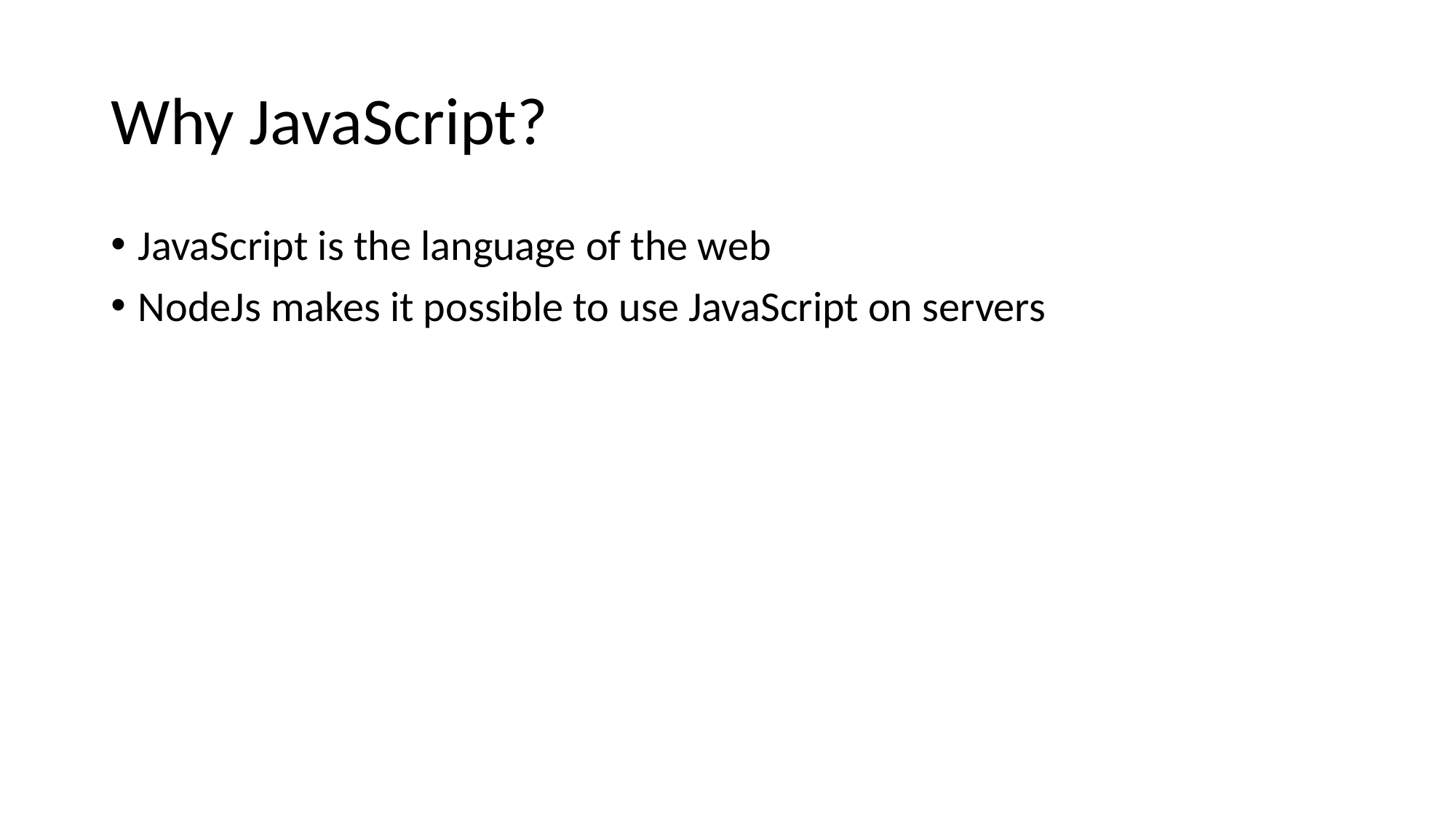

# Why JavaScript?
JavaScript is the language of the web
NodeJs makes it possible to use JavaScript on servers